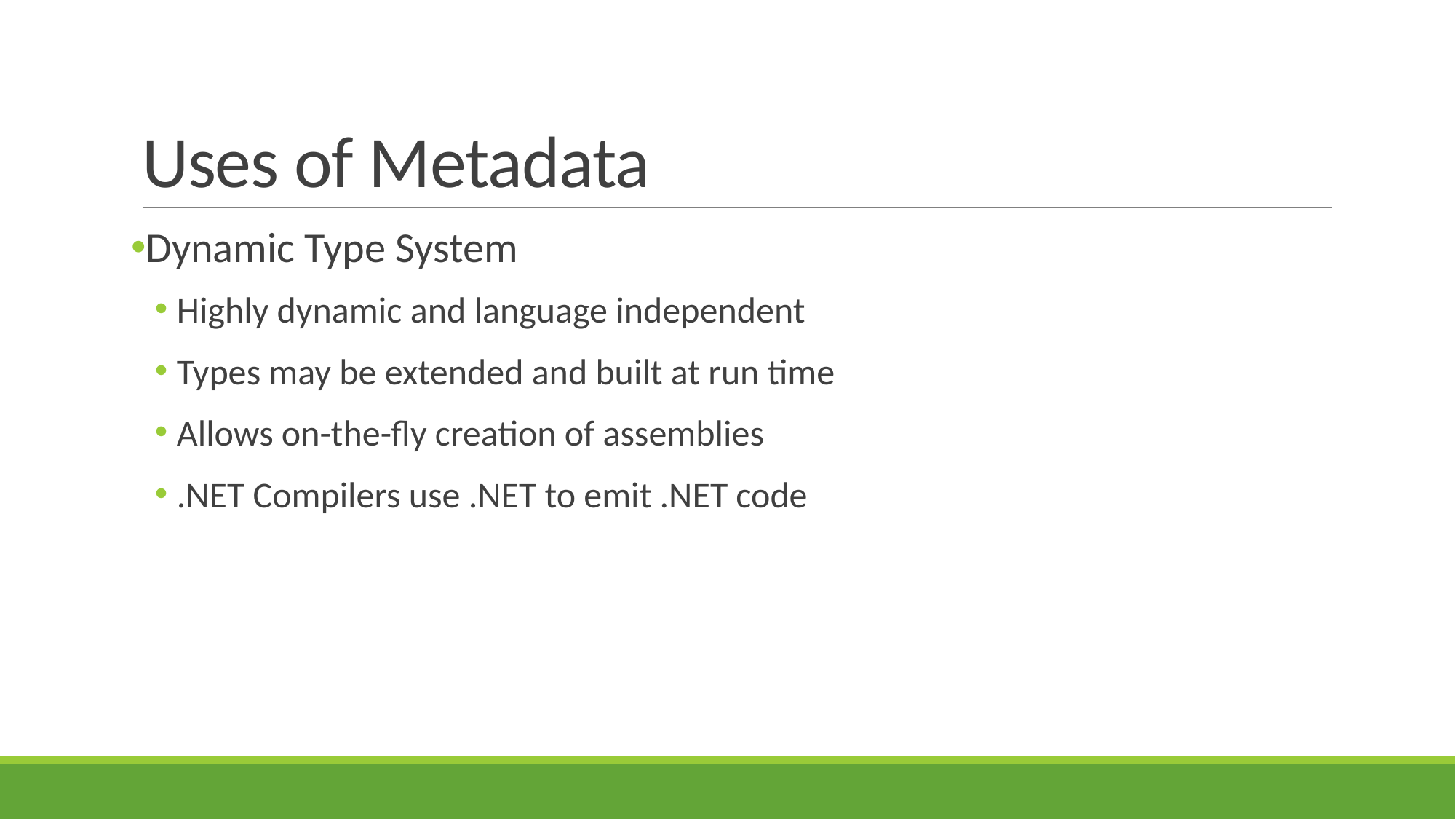

# Uses of Metadata
Dynamic Type System
Highly dynamic and language independent
Types may be extended and built at run time
Allows on-the-fly creation of assemblies
.NET Compilers use .NET to emit .NET code